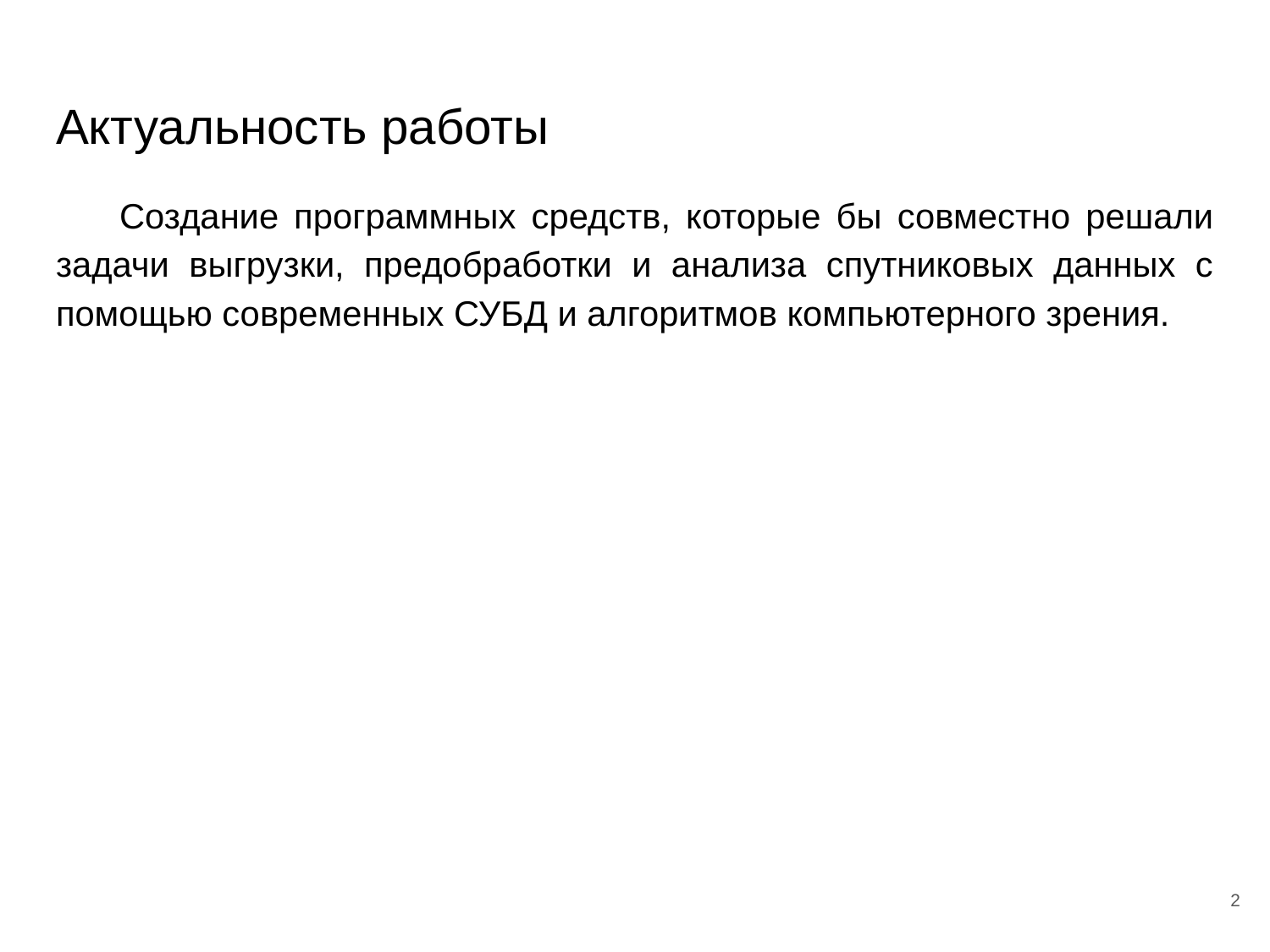

# Актуальность работы
Создание программных средств, которые бы совместно решали задачи выгрузки, предобработки и анализа спутниковых данных с помощью современных СУБД и алгоритмов компьютерного зрения.

2